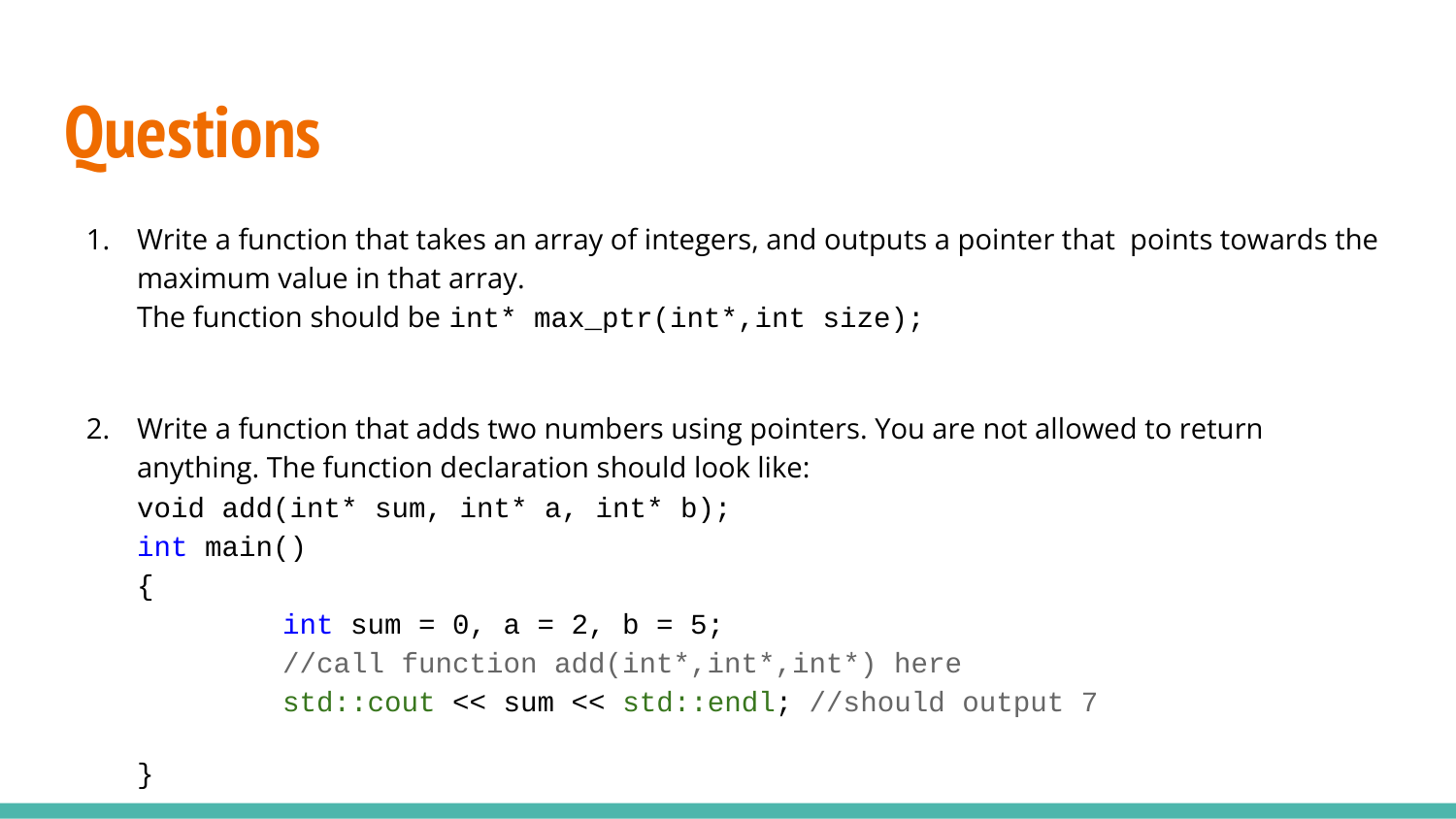

# Questions
Write a function that takes an array of integers, and outputs a pointer that  points towards the maximum value in that array.
The function should be int* max_ptr(int*,int size);
Write a function that adds two numbers using pointers. You are not allowed to return anything. The function declaration should look like:
void add(int* sum, int* a, int* b);
int main()
{
	int sum = 0, a = 2, b = 5;
	//call function add(int*,int*,int*) here
	std::cout << sum << std::endl; //should output 7
}